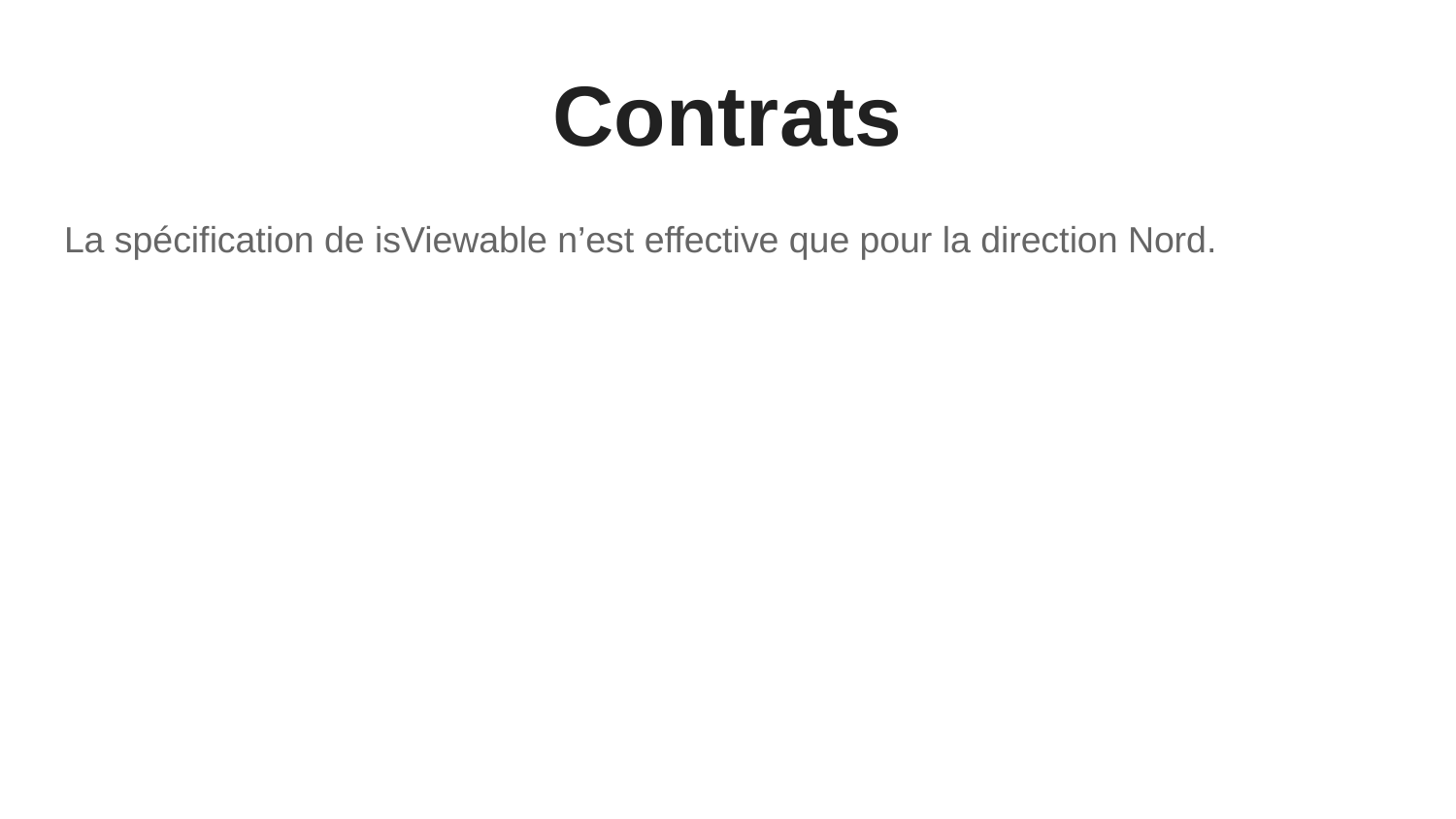

# Contrats
La spécification de isViewable n’est effective que pour la direction Nord.